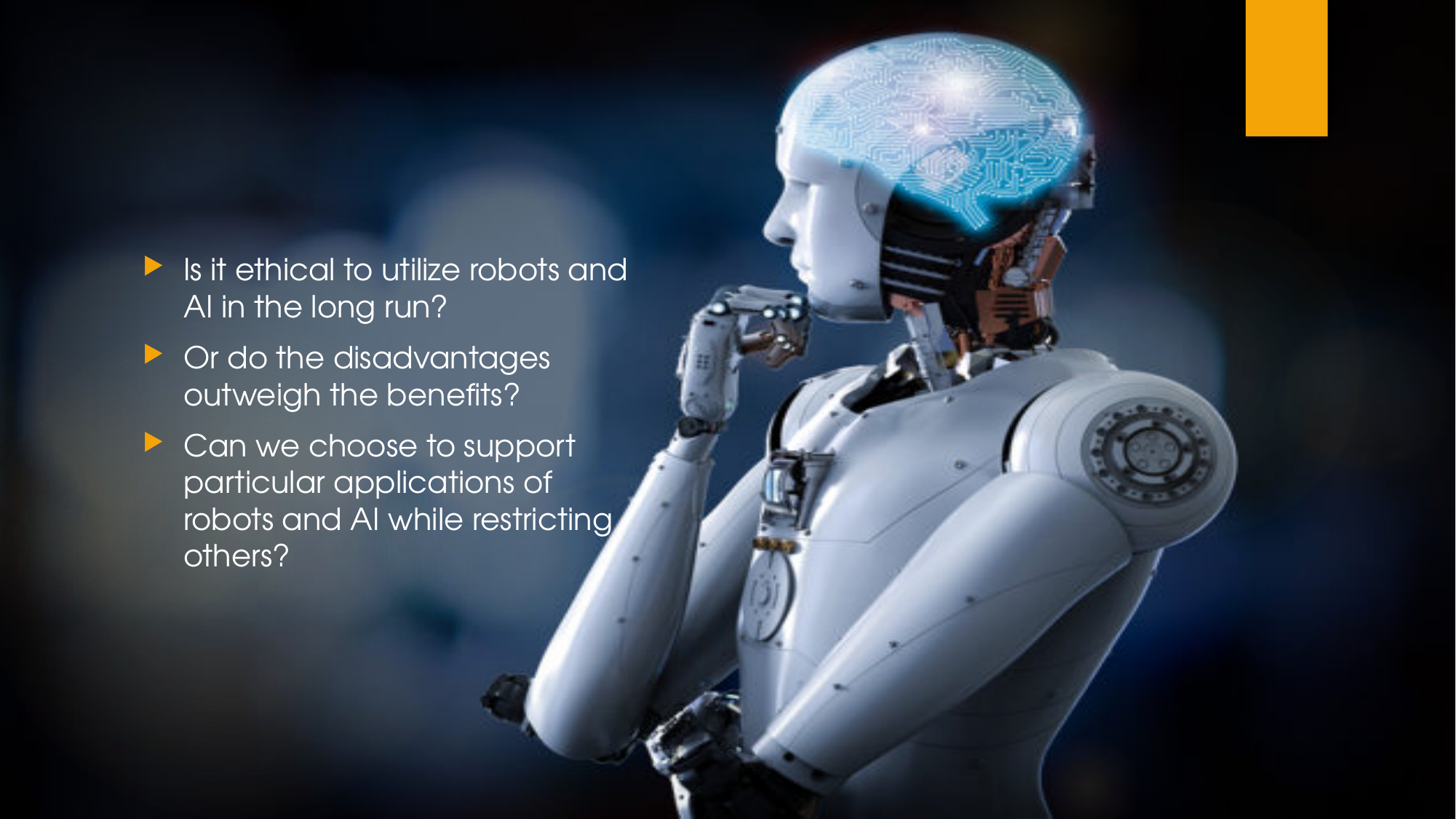

Is it ethical to utilize robots and AI in the long run?
Or do the disadvantages outweigh the benefits?
Can we choose to support particular applications of robots and AI while restricting others?